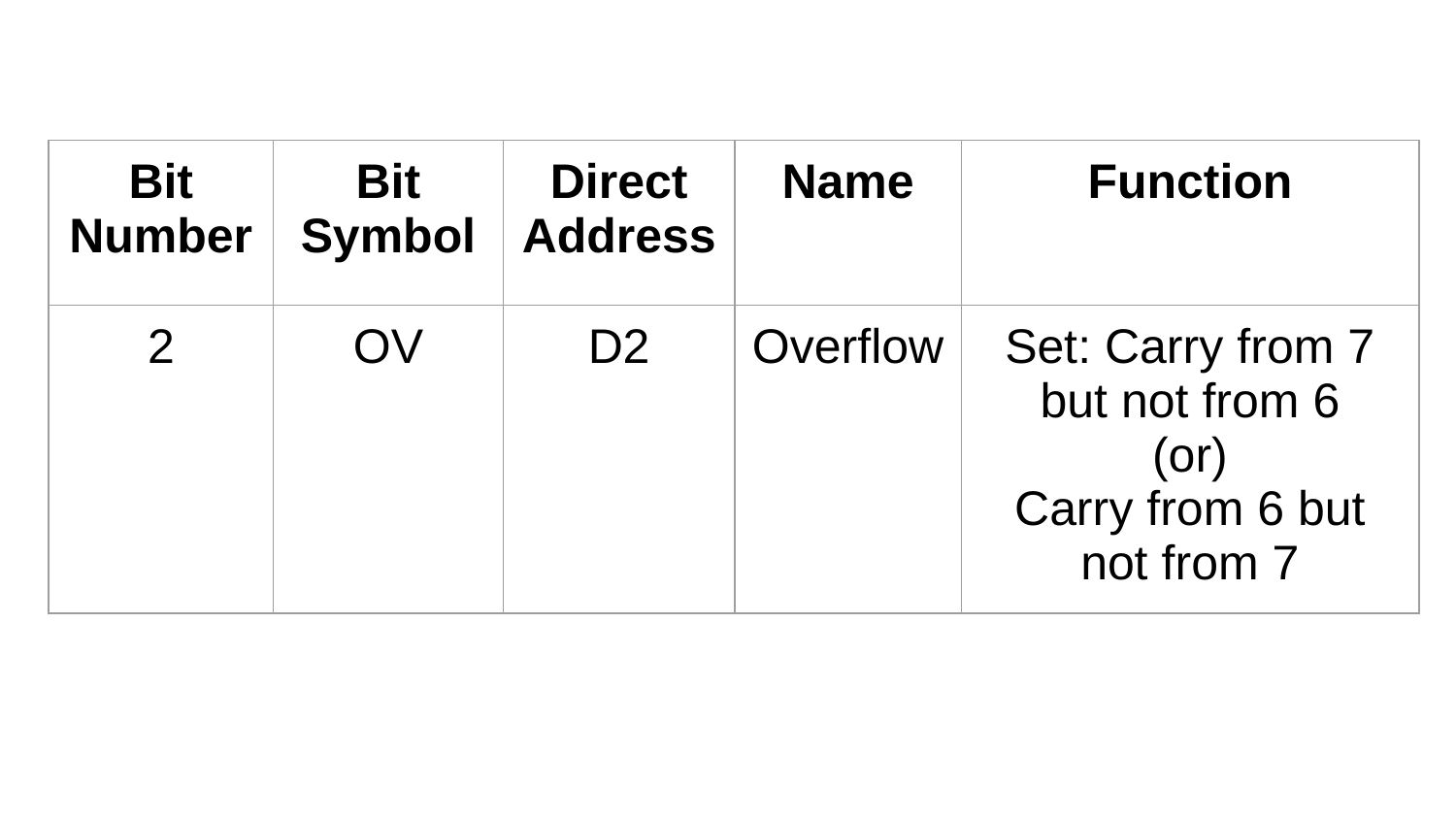

| Bit Number | Bit Symbol | Direct Address | Name | Function |
| --- | --- | --- | --- | --- |
| 2 | OV | D2 | Overflow | Set: Carry from 7 but not from 6 (or) Carry from 6 but not from 7 |